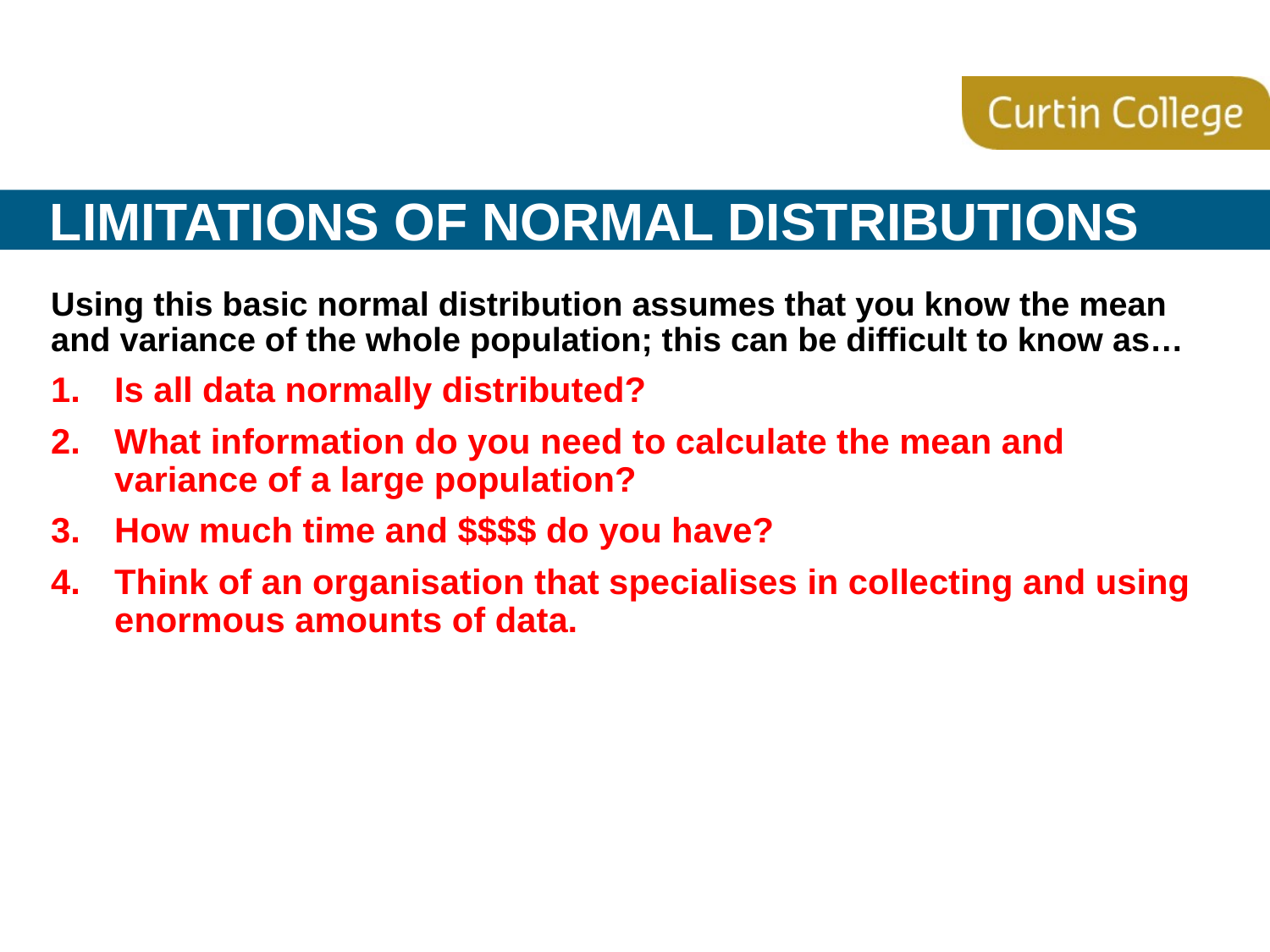

# Limitations of normal distributions
Using this basic normal distribution assumes that you know the mean and variance of the whole population; this can be difficult to know as…
Is all data normally distributed?
What information do you need to calculate the mean and variance of a large population?
How much time and $$$$ do you have?
Think of an organisation that specialises in collecting and using enormous amounts of data.